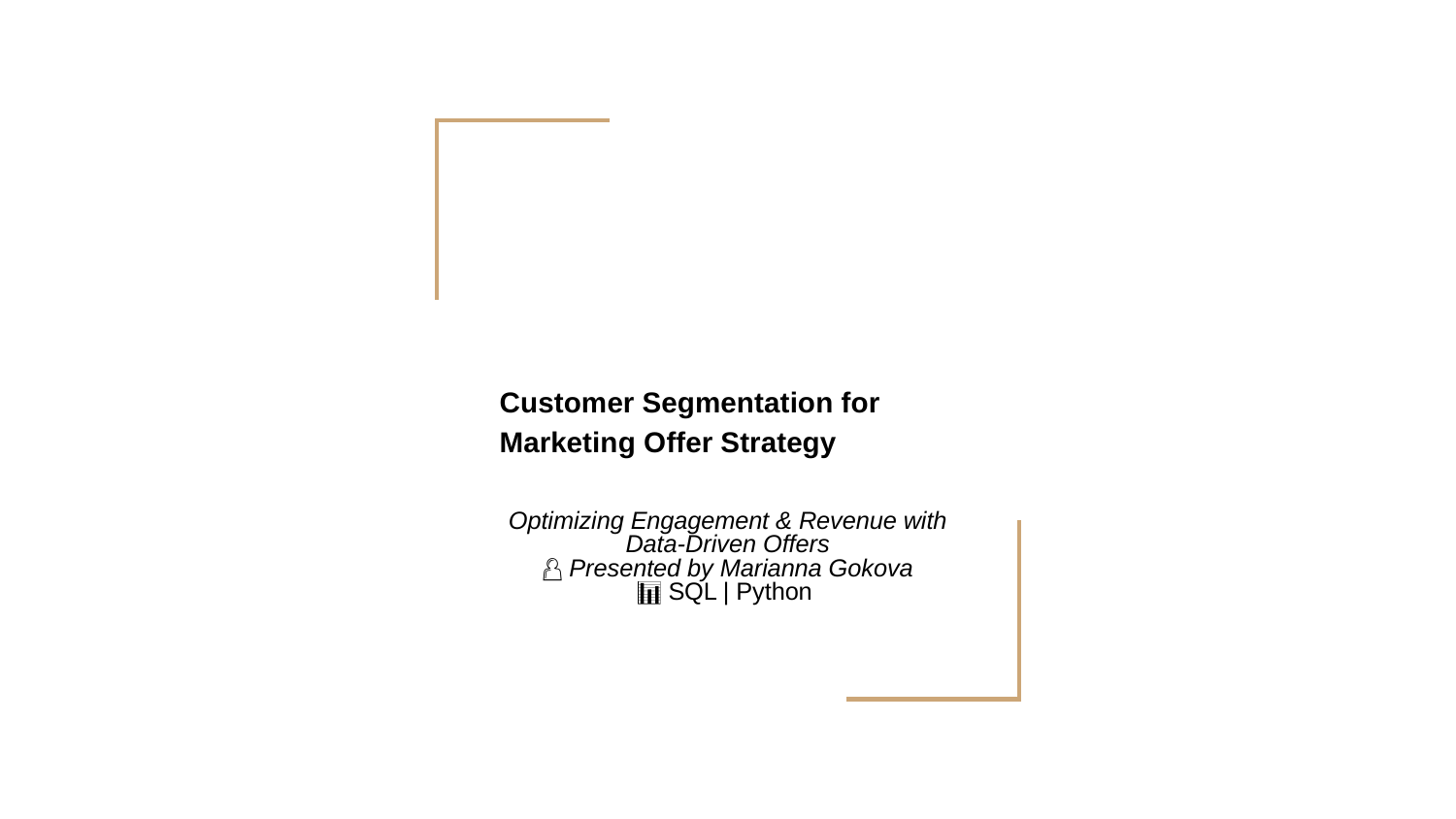

# Customer Segmentation for Marketing Offer Strategy

Optimizing Engagement & Revenue with Data-Driven Offers
👤 Presented by Marianna Gokova
📊 SQL | Python